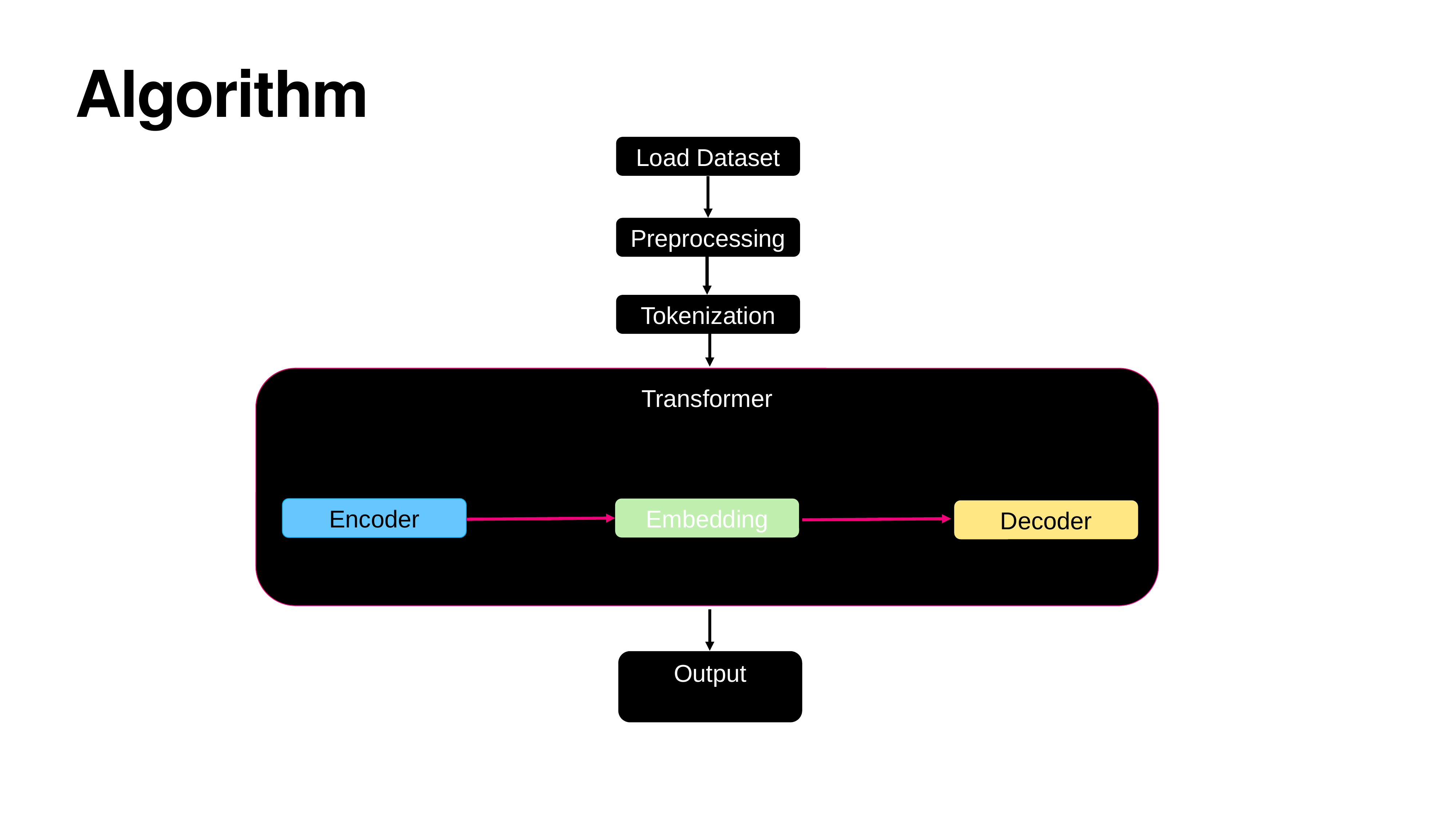

# Algorithm

Load Dataset
Preprocessing
Tokenization
Transformer
Encoder
Embedding
Decoder
Output